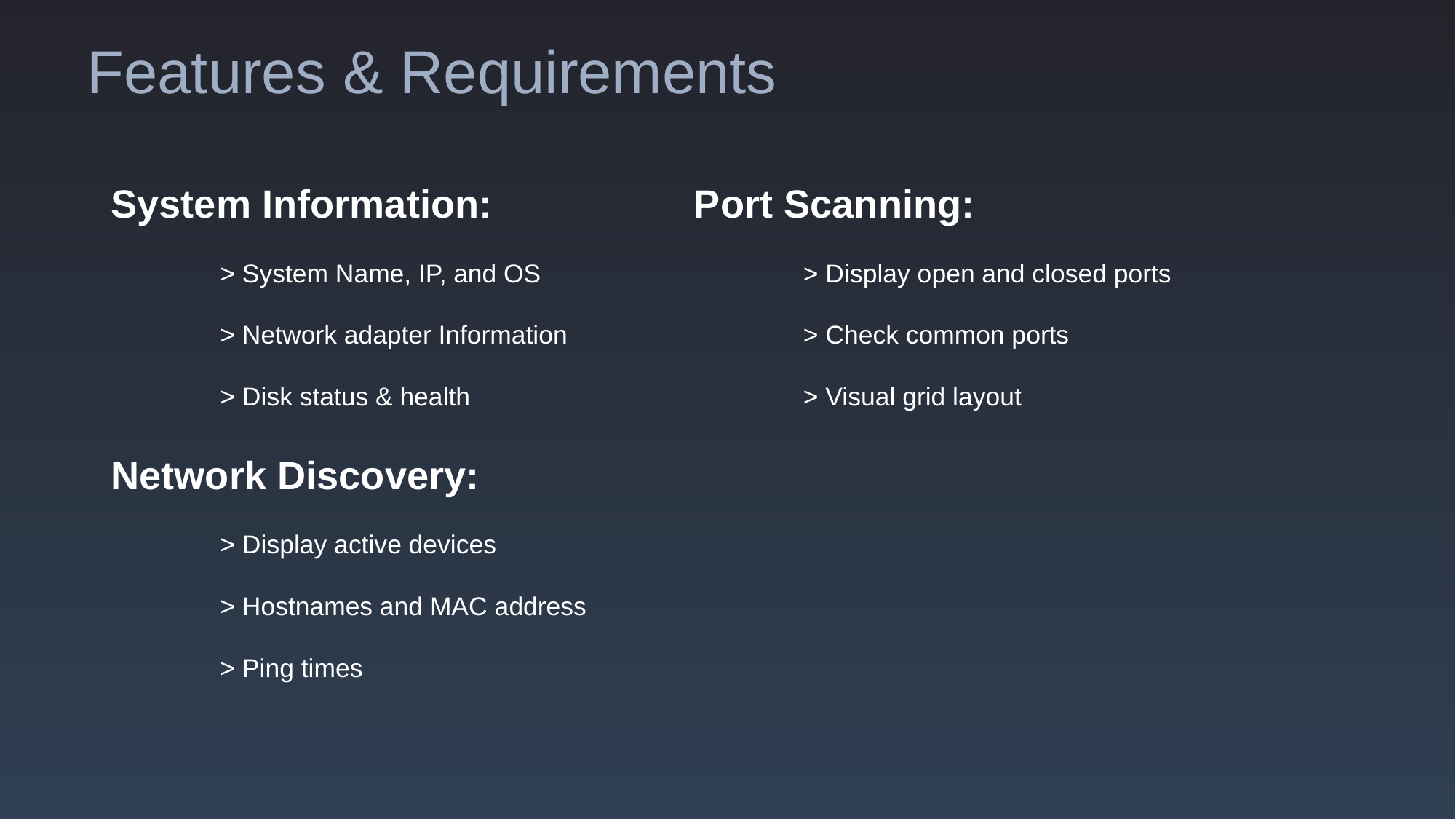

# Features & Requirements
System Information:
	> System Name, IP, and OS
	> Network adapter Information
	> Disk status & health
Network Discovery:
	> Display active devices
	> Hostnames and MAC address
	> Ping times
Port Scanning:
	> Display open and closed ports
	> Check common ports
	> Visual grid layout